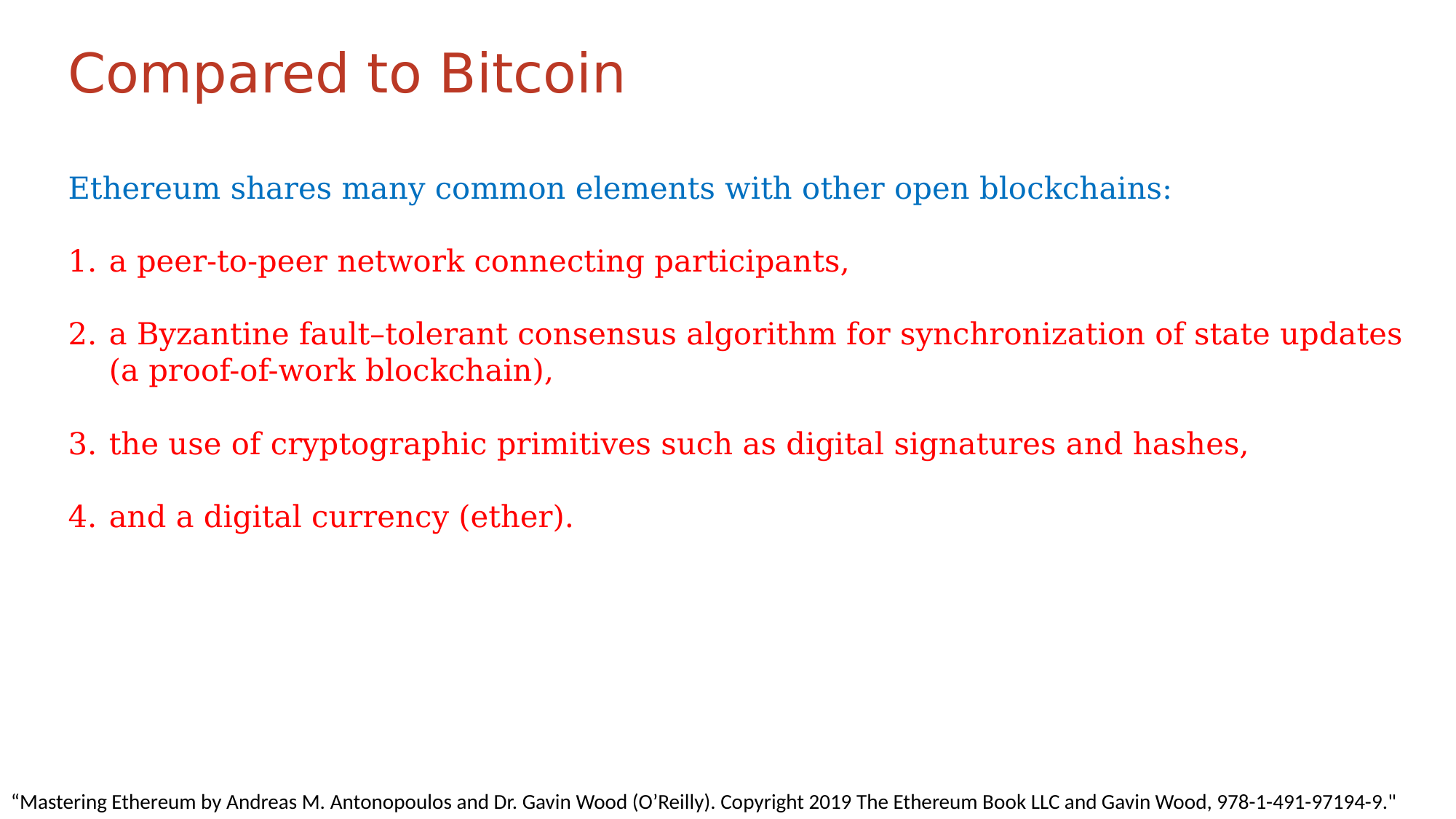

Compared to Bitcoin

Ethereum shares many common elements with other open blockchains:

a peer-to-peer network connecting participants,

a Byzantine fault–tolerant consensus algorithm for synchronization of state updates (a proof-of-work blockchain),

the use of cryptographic primitives such as digital signatures and hashes,

and a digital currency (ether).
“Mastering Ethereum by Andreas M. Antonopoulos and Dr. Gavin Wood (O’Reilly). Copyright 2019 The Ethereum Book LLC and Gavin Wood, 978-1-491-97194-9."